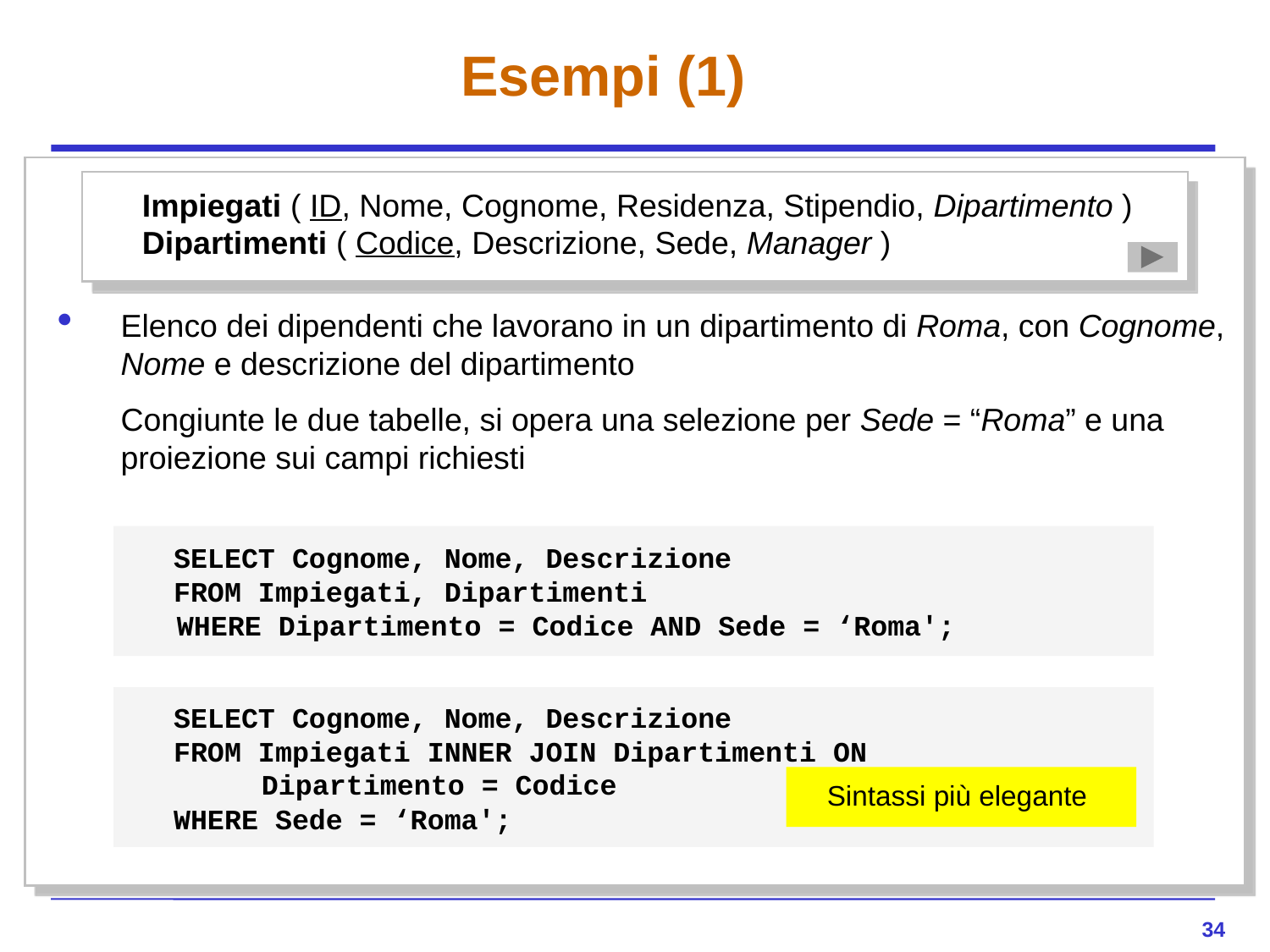

# Esempi (1)

Elenco dei dipendenti che lavorano in un dipartimento di Roma, con Cognome, Nome e descrizione del dipartimento
	Congiunte le due tabelle, si opera una selezione per Sede = “Roma” e una proiezione sui campi richiesti
	Impiegati ( ID, Nome, Cognome, Residenza, Stipendio, Dipartimento )
	Dipartimenti ( Codice, Descrizione, Sede, Manager )

	SELECT Cognome, Nome, Descrizione
	FROM Impiegati, Dipartimenti
   WHERE Dipartimento = Codice AND Sede = ‘Roma';
	SELECT Cognome, Nome, Descrizione
	FROM Impiegati INNER JOIN Dipartimenti ON
        Dipartimento = Codice
	WHERE Sede = ‘Roma';
Sintassi più elegante
34